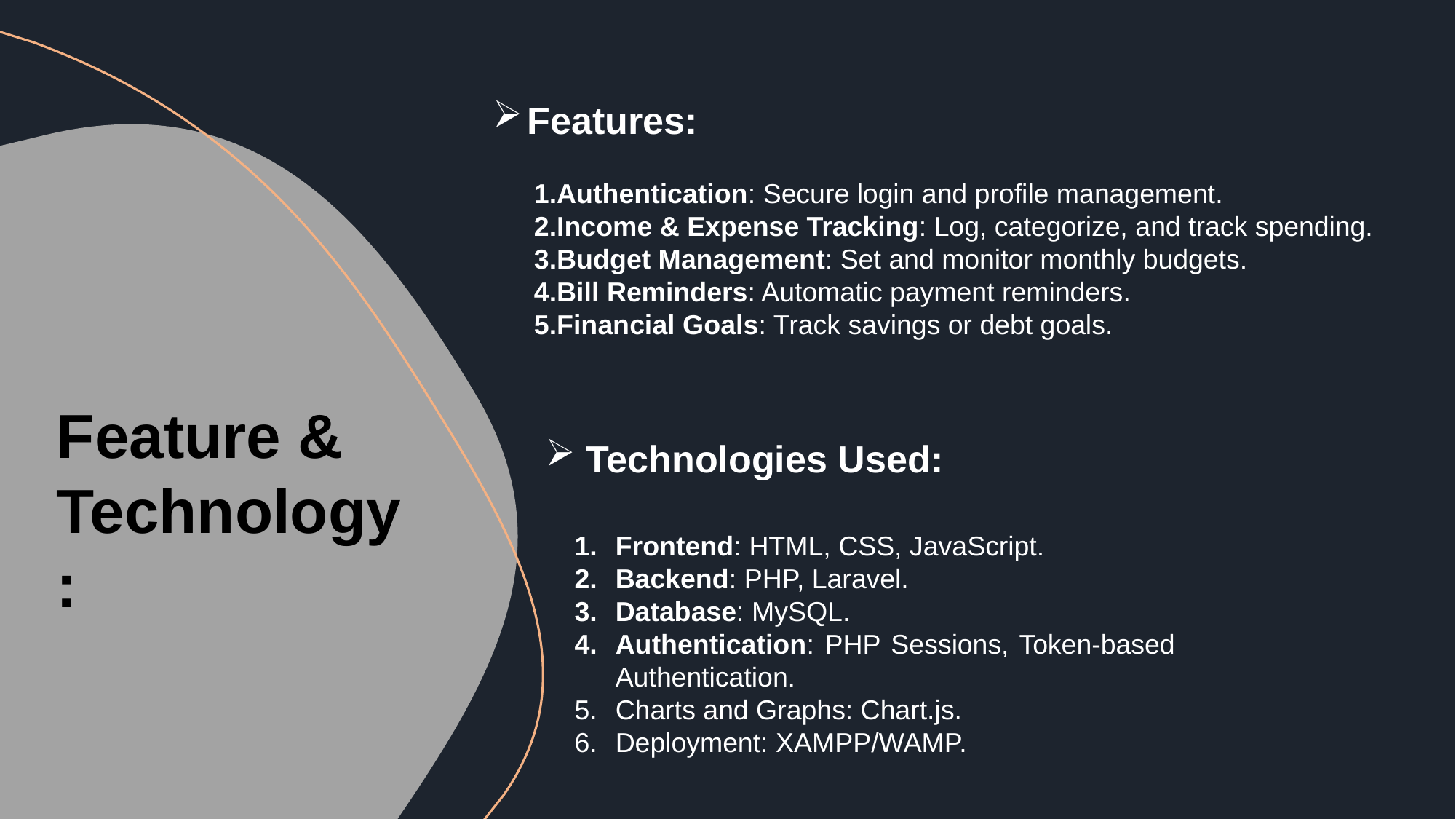

Features:

Authentication: Secure login and profile management.
Income & Expense Tracking: Log, categorize, and track spending.
Budget Management: Set and monitor monthly budgets.
Bill Reminders: Automatic payment reminders.
Financial Goals: Track savings or debt goals.

Feature & Technology:
Technologies Used:
Frontend: HTML, CSS, JavaScript.
Backend: PHP, Laravel.
Database: MySQL.
Authentication: PHP Sessions, Token-based Authentication.
Charts and Graphs: Chart.js.
Deployment: XAMPP/WAMP.